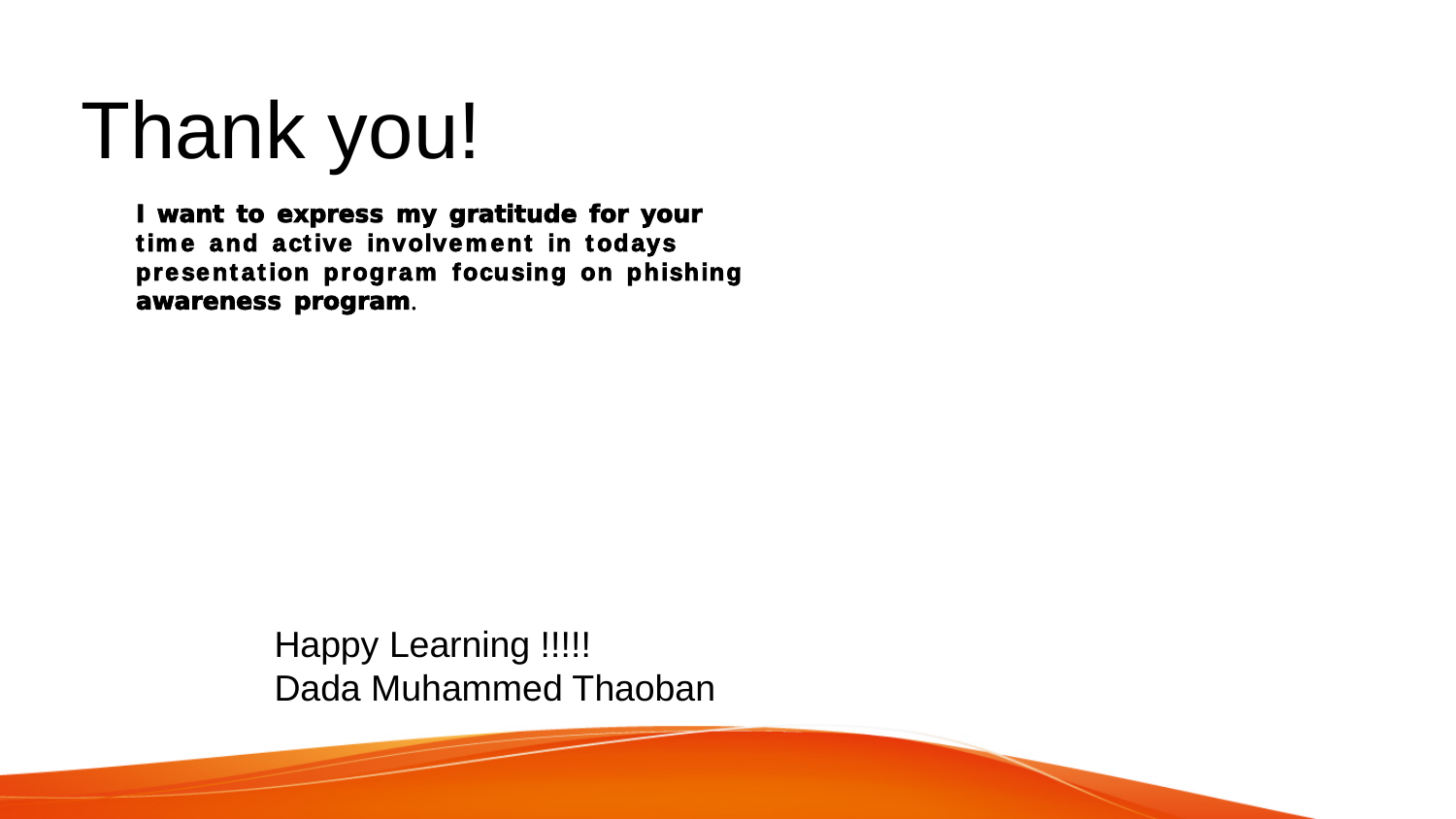

# Thank you!
I want to express my gratitude for your time and active involvement in todays presentation program focusing on phishing awareness program.
Happy Learning !!!!!
Dada Muhammed Thaoban